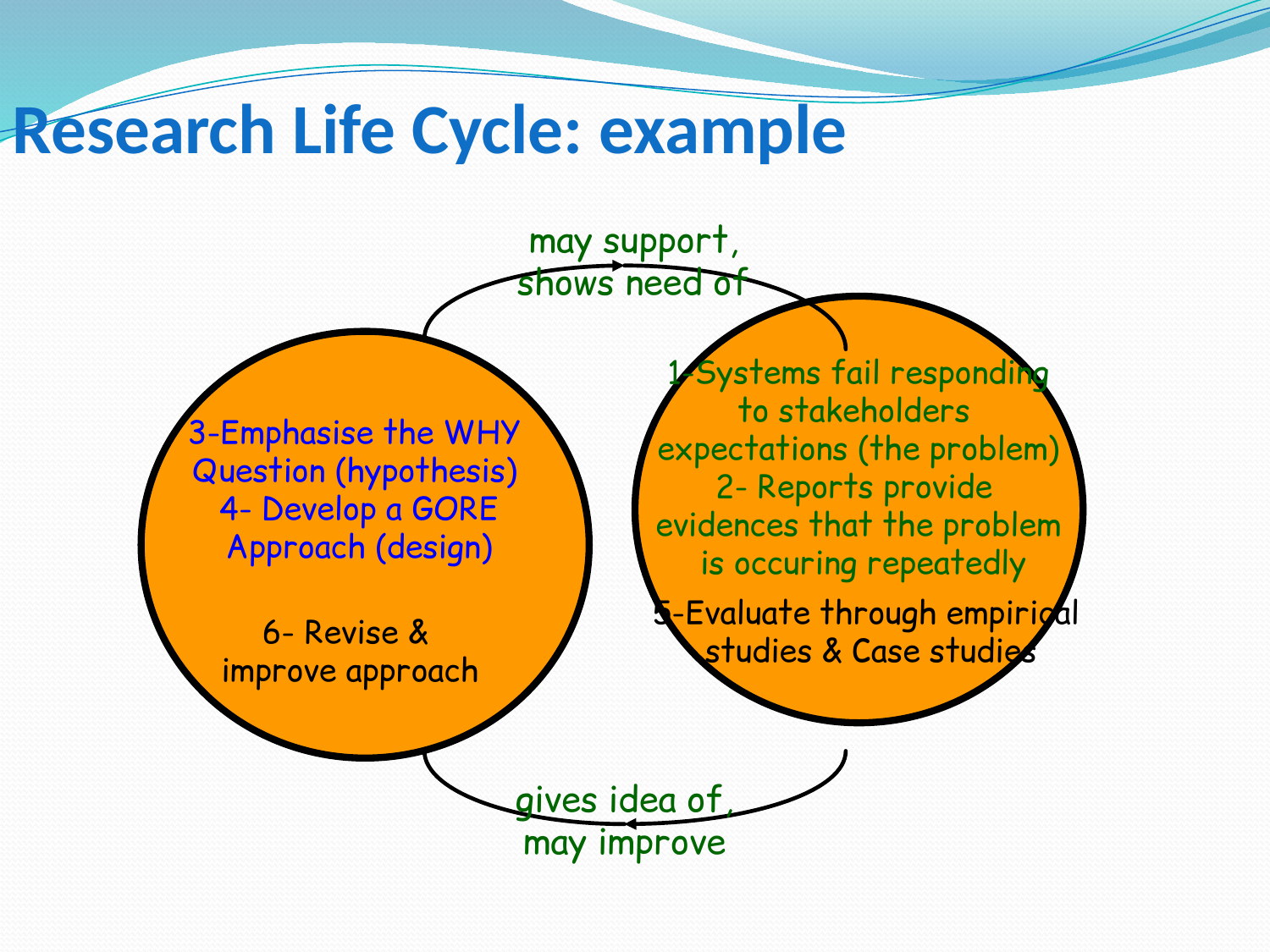

# Research Life Cycle: example
may support,
shows need of

1-Systems fail responding
to stakeholders
expectations (the problem)
2- Reports provide
evidences that the problem
 is occuring repeatedly

3-Emphasise the WHY
Question (hypothesis)
4- Develop a GORE
Approach (design)
5-Evaluate through empirical
studies & Case studies
6- Revise &
improve approach

gives idea of,
may improve